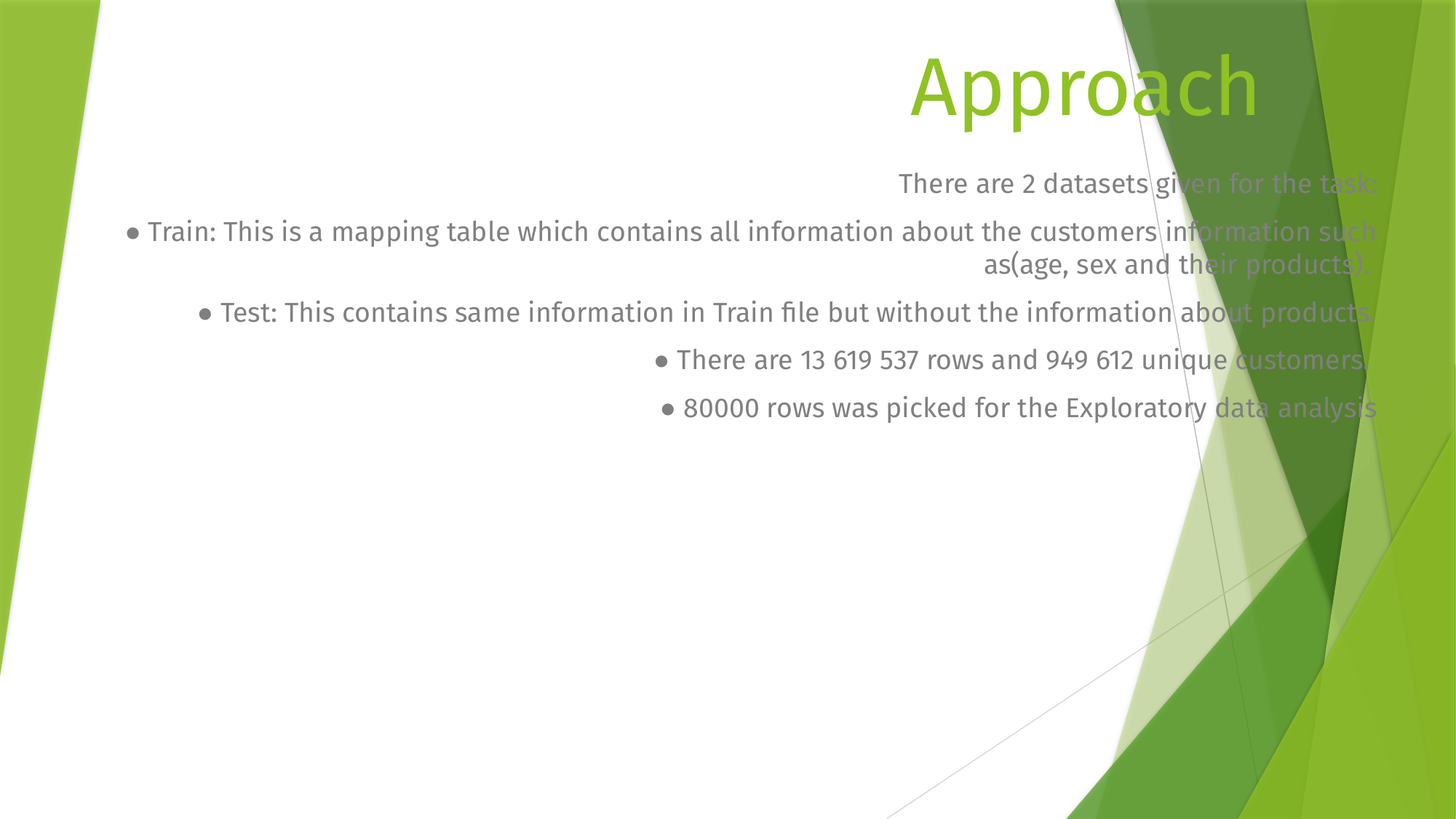

# Approach
There are 2 datasets given for the task:
 ● Train: This is a mapping table which contains all information about the customers information such as(age, sex and their products).
● Test: This contains same information in Train file but without the information about products.
● There are 13 619 537 rows and 949 612 unique customers.
● 80000 rows was picked for the Exploratory data analysis